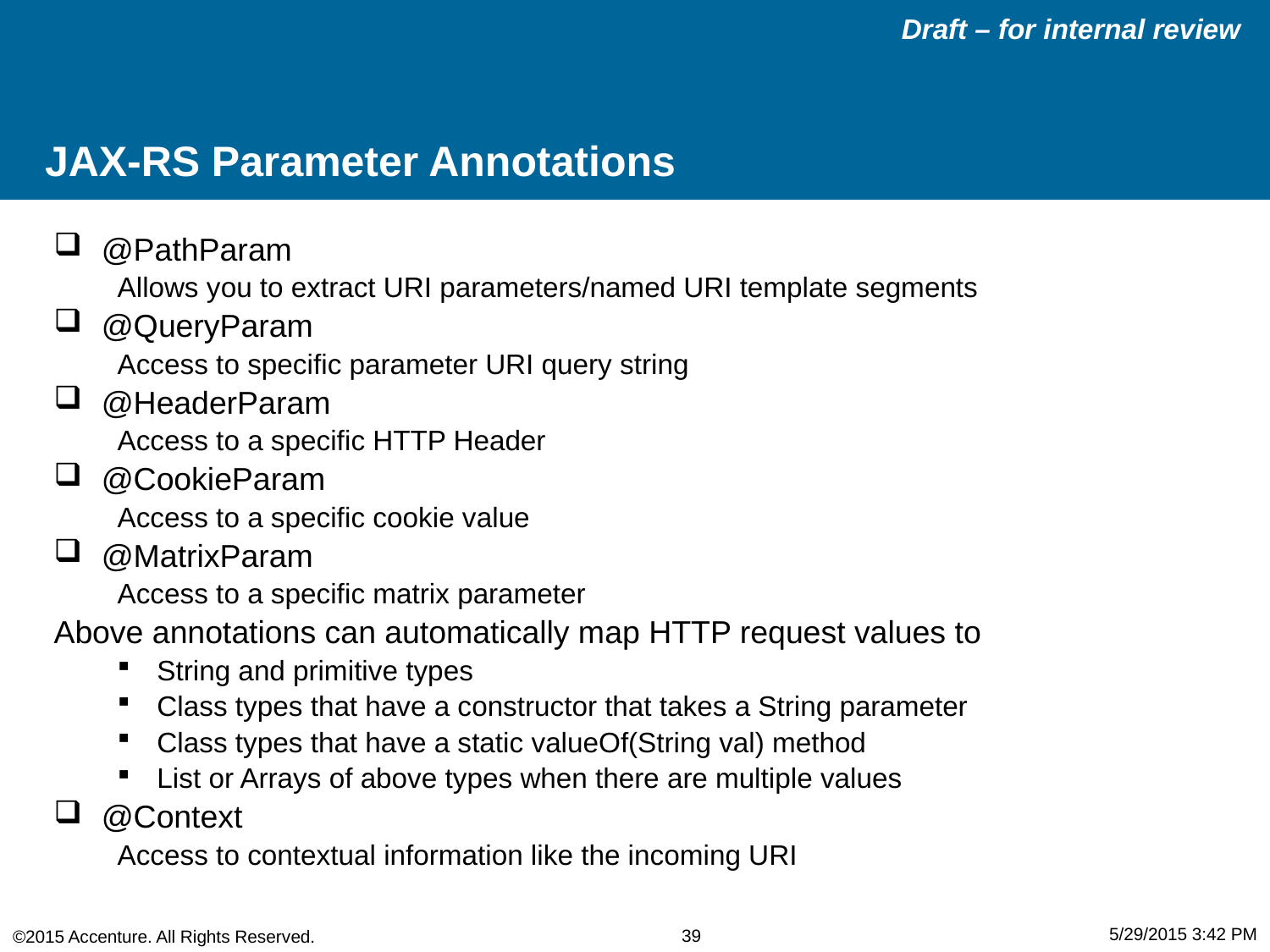

# JAX-RS Parameter Annotations
@PathParam
Allows you to extract URI parameters/named URI template segments
@QueryParam
Access to specific parameter URI query string
@HeaderParam
Access to a specific HTTP Header
@CookieParam
Access to a specific cookie value
@MatrixParam
Access to a specific matrix parameter
Above annotations can automatically map HTTP request values to
String and primitive types
Class types that have a constructor that takes a String parameter
Class types that have a static valueOf(String val) method
List or Arrays of above types when there are multiple values
@Context
Access to contextual information like the incoming URI
5/29/2015 3:42 PM
39
©2015 Accenture. All Rights Reserved.